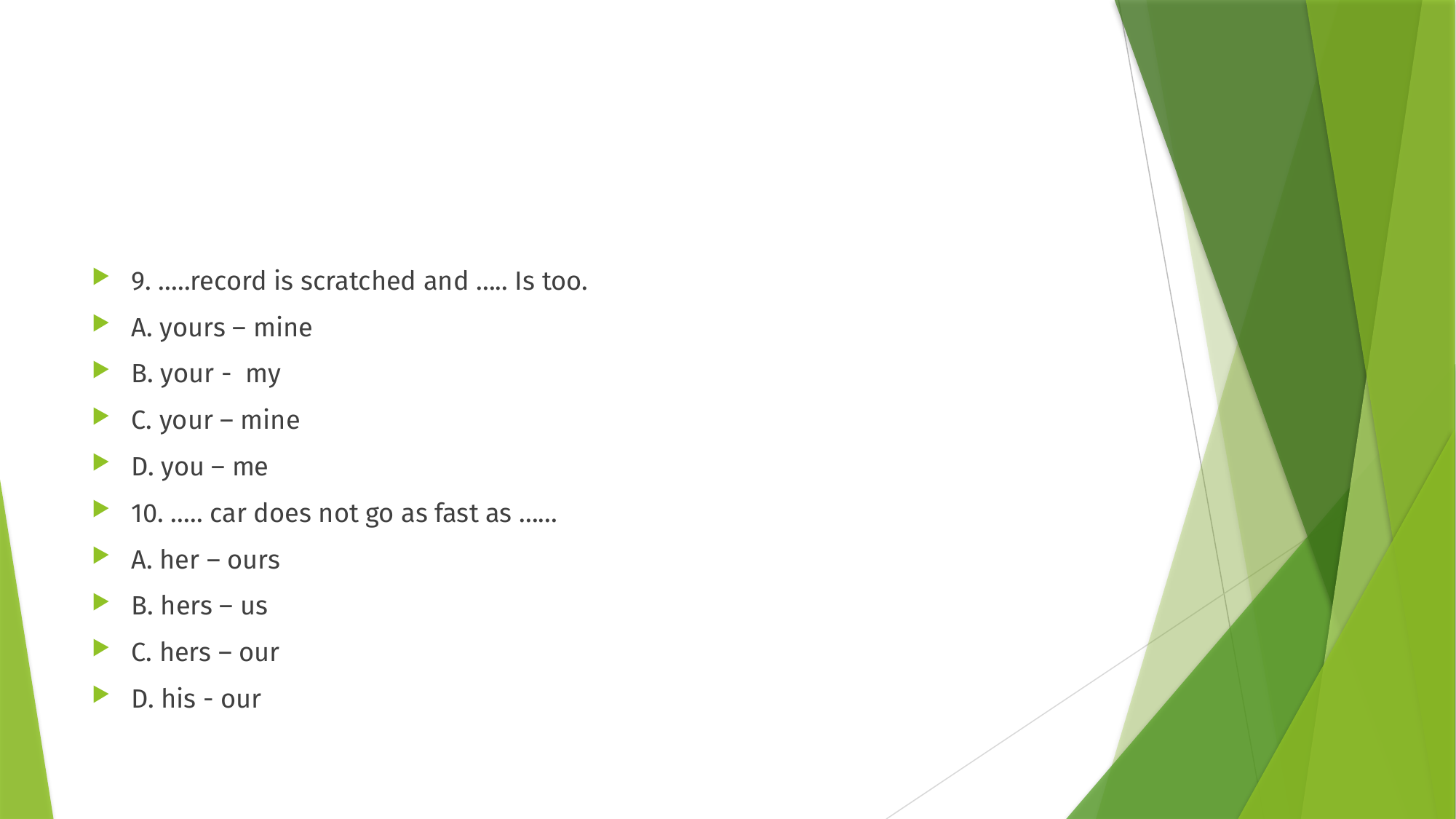

#
9. …..record is scratched and ….. Is too.
A. yours – mine
B. your -  my
C. your – mine
D. you – me
10. ….. car does not go as fast as ……
A. her – ours
B. hers – us
C. hers – our
D. his - our